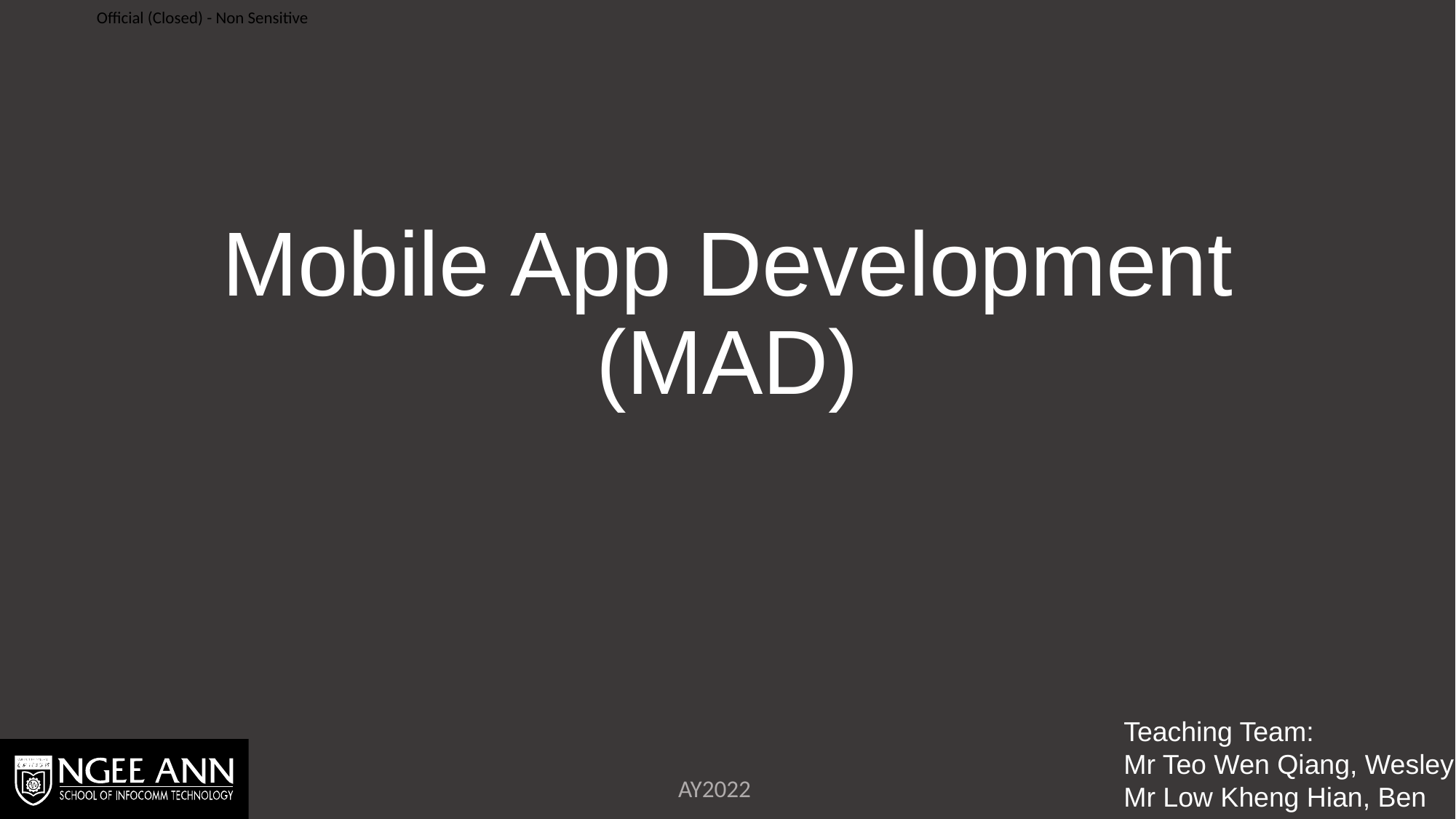

# Mobile App Development (MAD)

Teaching Team:
Mr Teo Wen Qiang, Wesley
Mr Low Kheng Hian, Ben